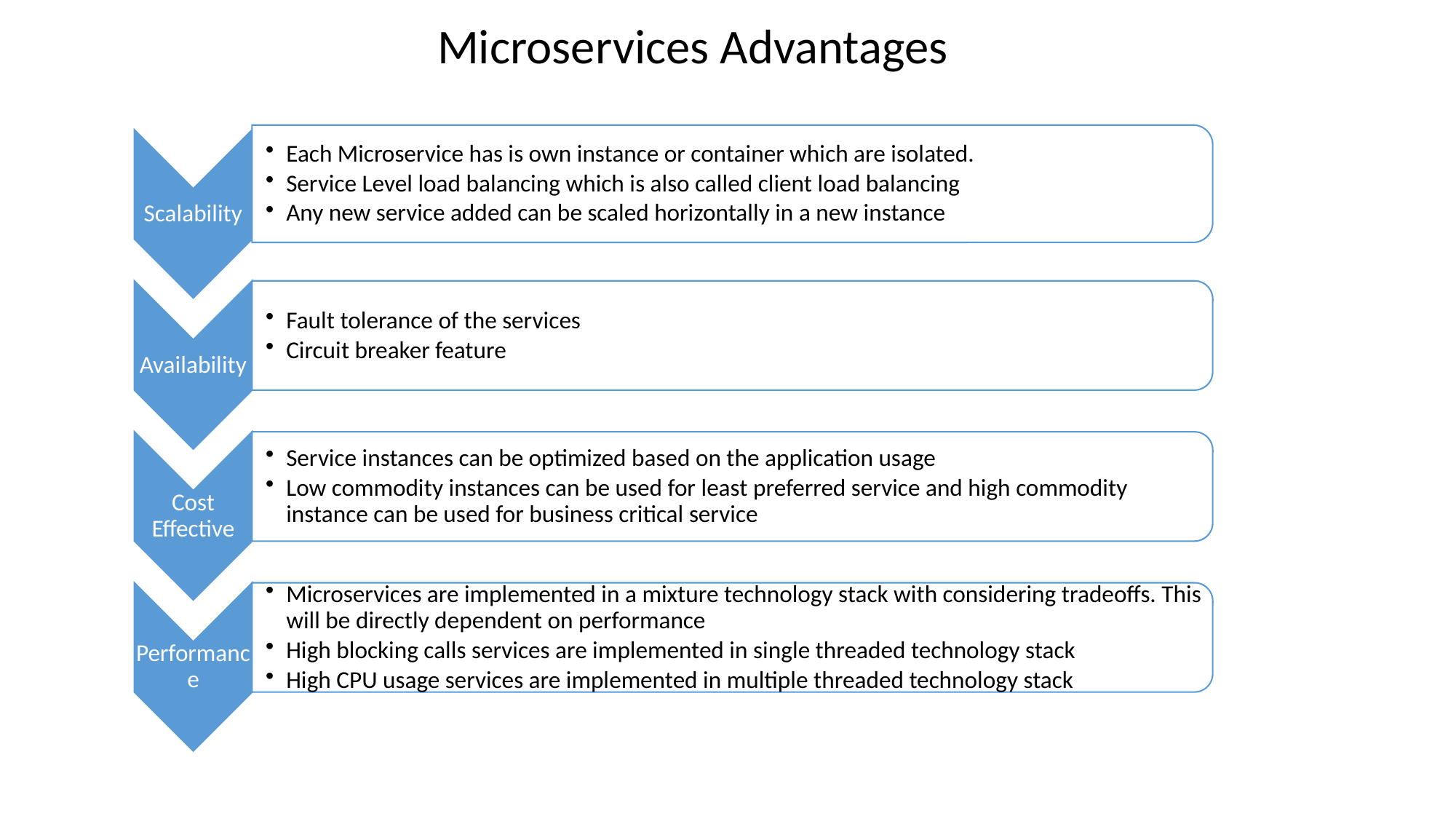

# Microservices Advantages
Scalability
Each Microservice has is own instance or container which are isolated.
Service Level load balancing which is also called client load balancing
Any new service added can be scaled horizontally in a new instance
Availability
Fault tolerance of the services
Circuit breaker feature
Cost Effective
Service instances can be optimized based on the application usage
Low commodity instances can be used for least preferred service and high commodity instance can be used for business critical service
Performance
Microservices are implemented in a mixture technology stack with considering tradeoffs. This will be directly dependent on performance
High blocking calls services are implemented in single threaded technology stack
High CPU usage services are implemented in multiple threaded technology stack